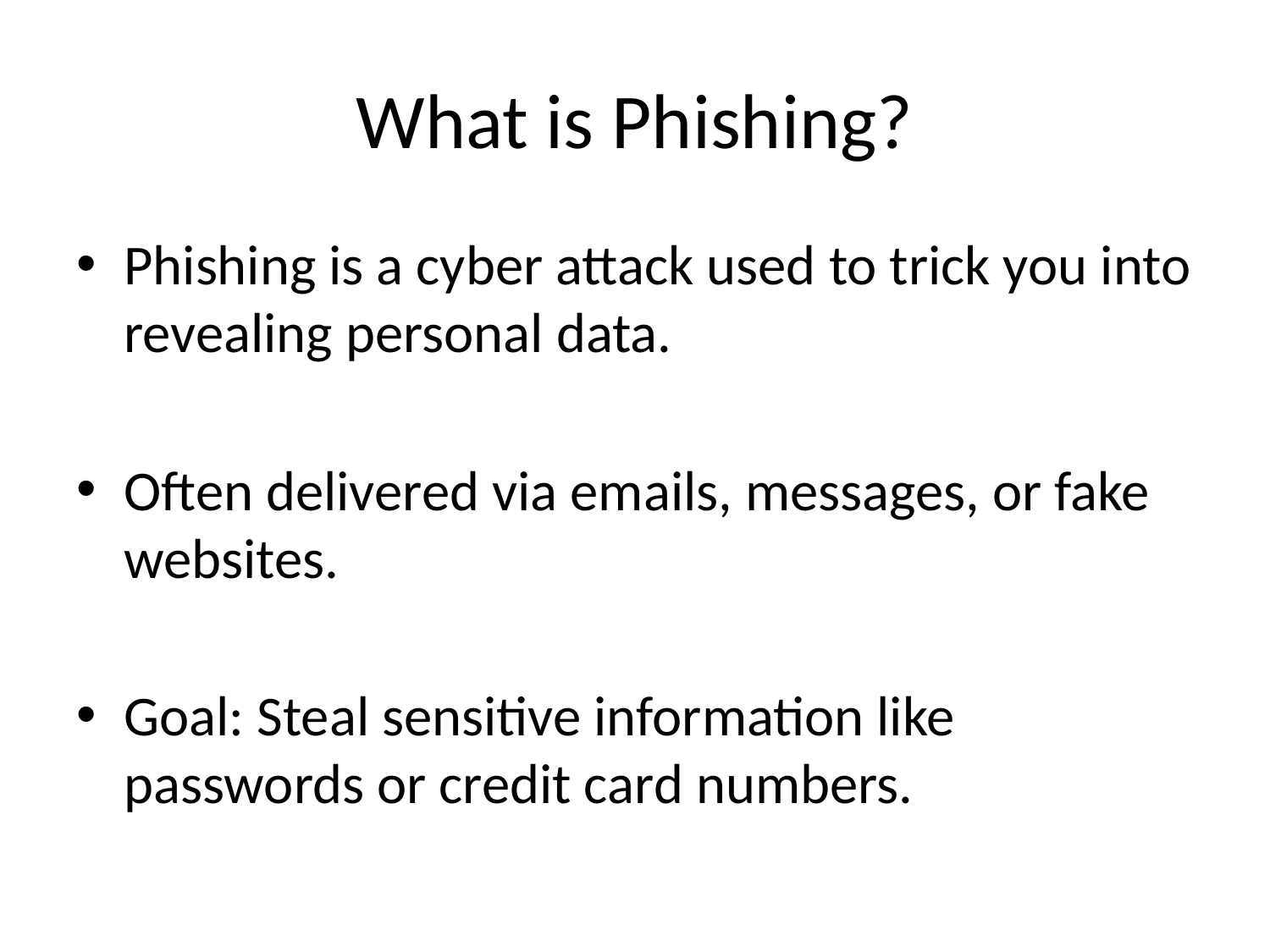

# What is Phishing?
Phishing is a cyber attack used to trick you into revealing personal data.

Often delivered via emails, messages, or fake websites.

Goal: Steal sensitive information like passwords or credit card numbers.